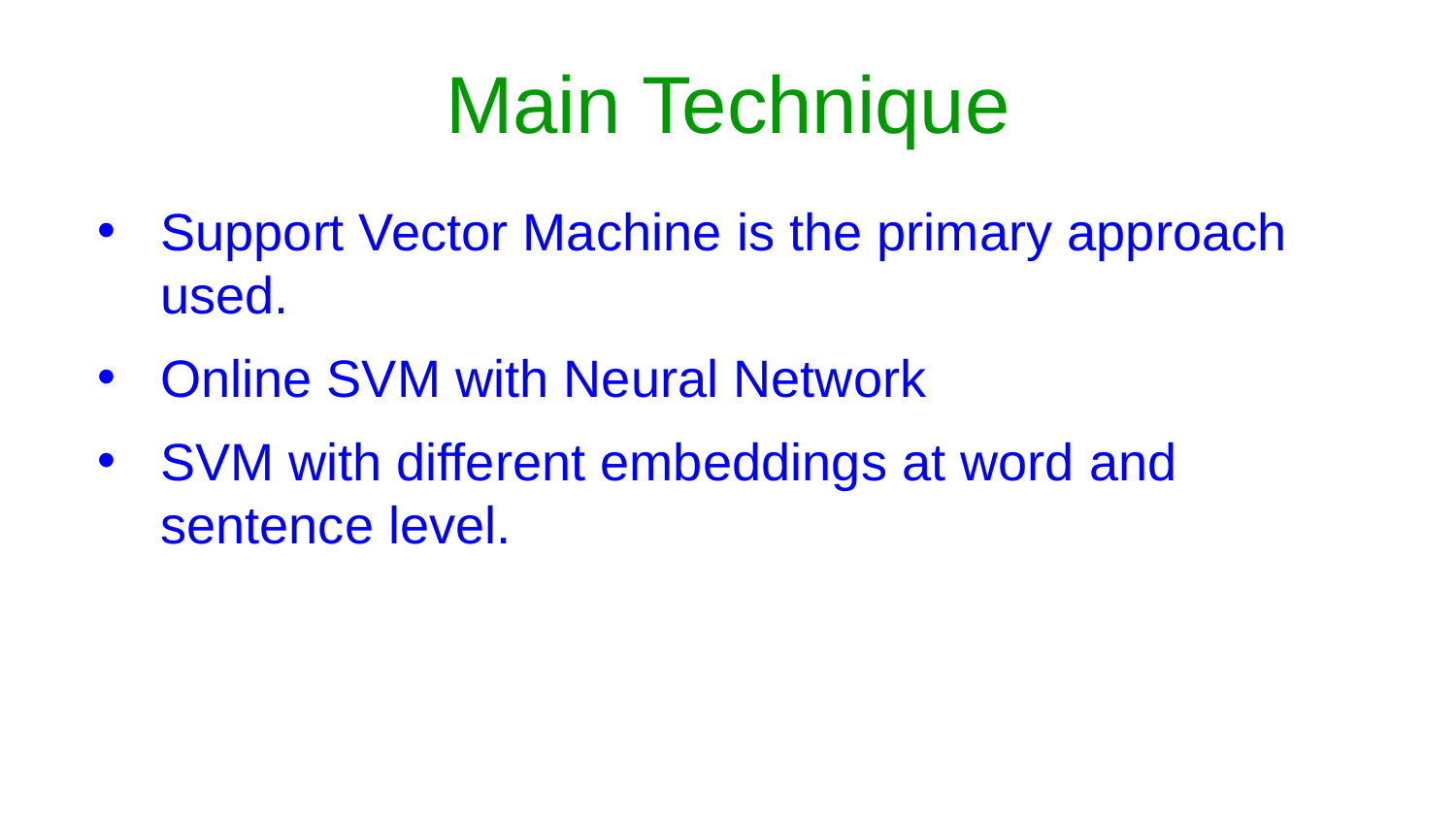

# Main Technique
Support Vector Machine is the primary approach used.
Online SVM with Neural Network
SVM with different embeddings at word and sentence level.